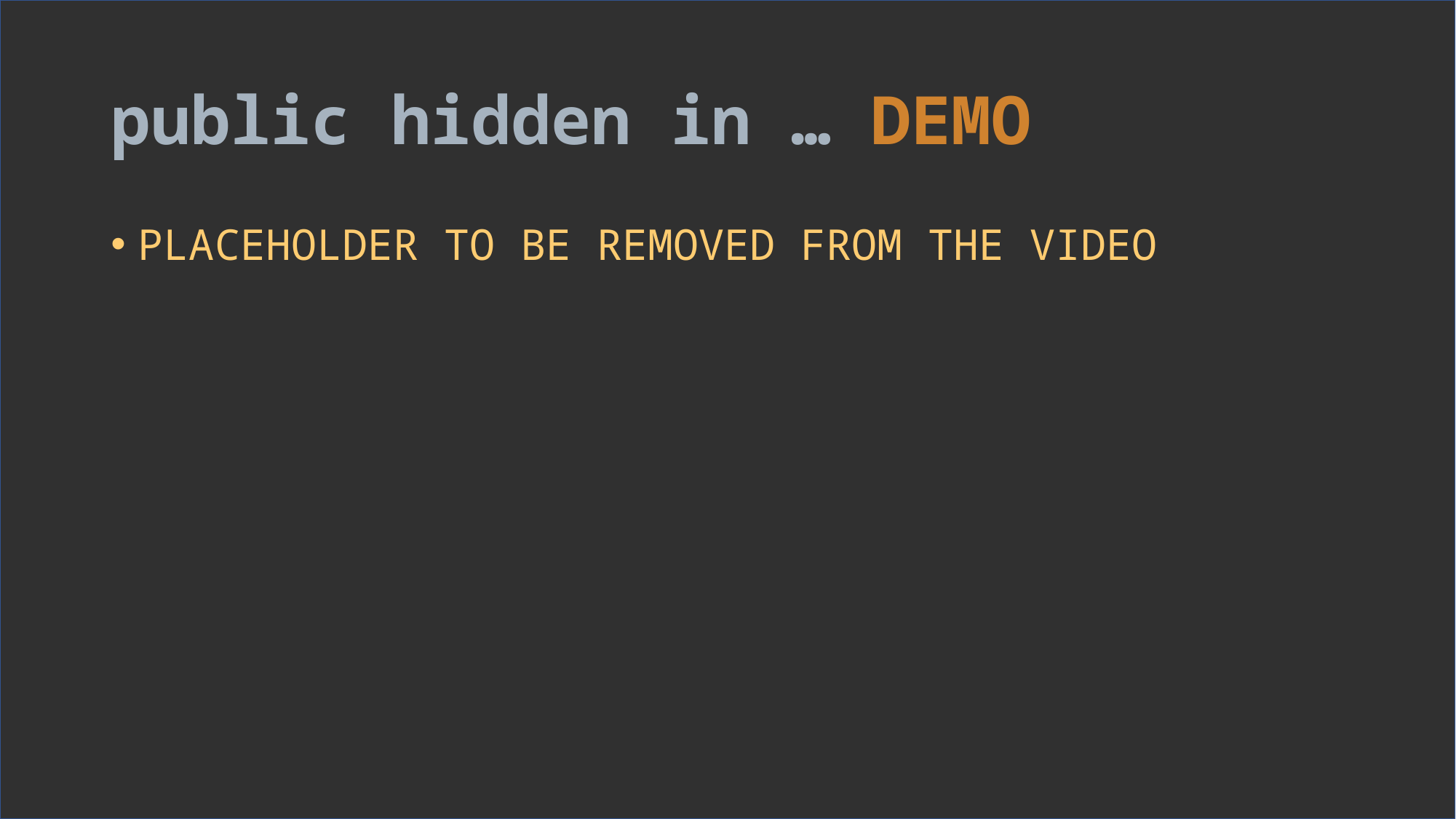

# public hidden in … DEMO
PLACEHOLDER TO BE REMOVED FROM THE VIDEO